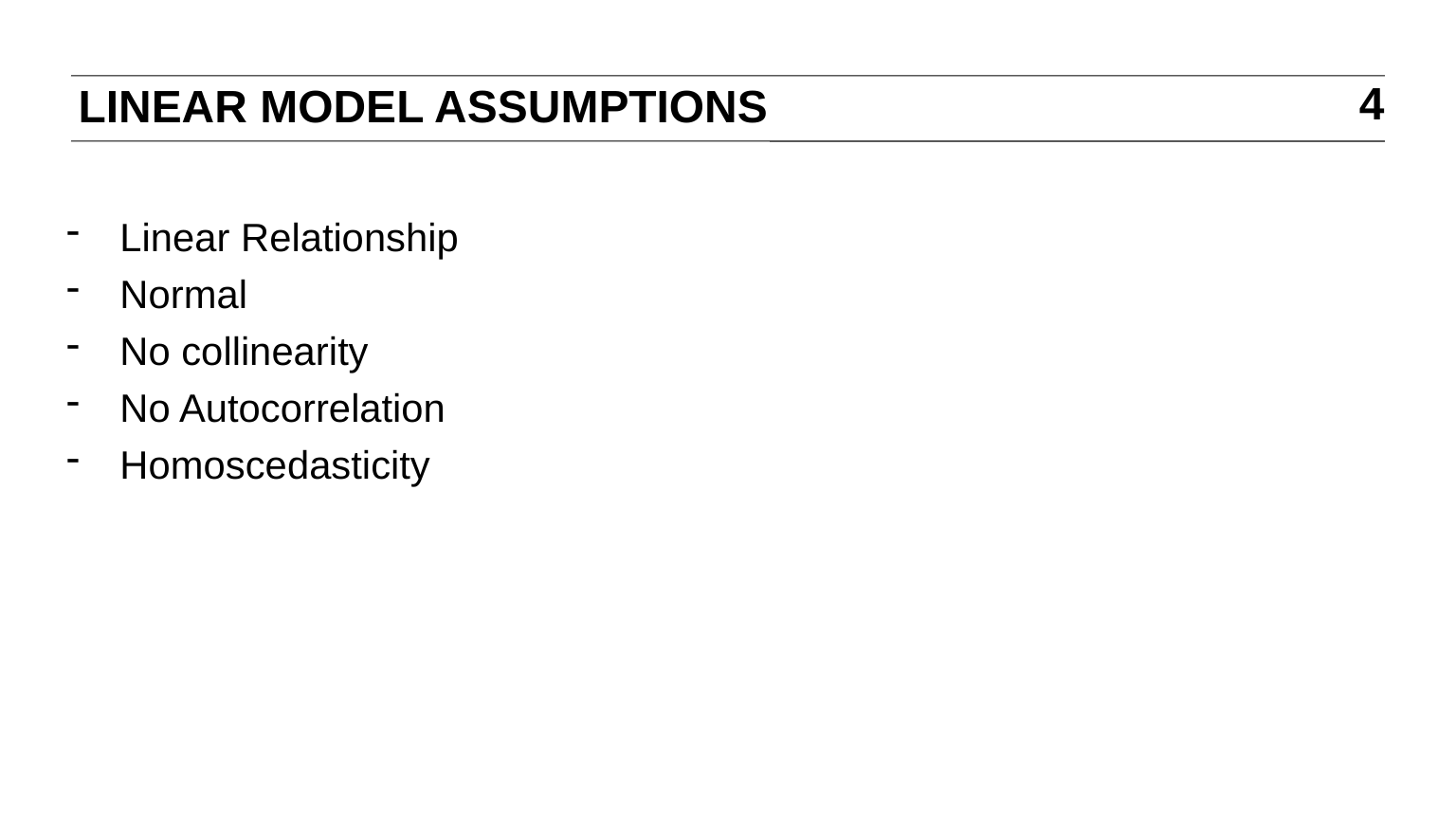

Linear model assumptions
4
Linear Relationship
Normal
No collinearity
No Autocorrelation
Homoscedasticity